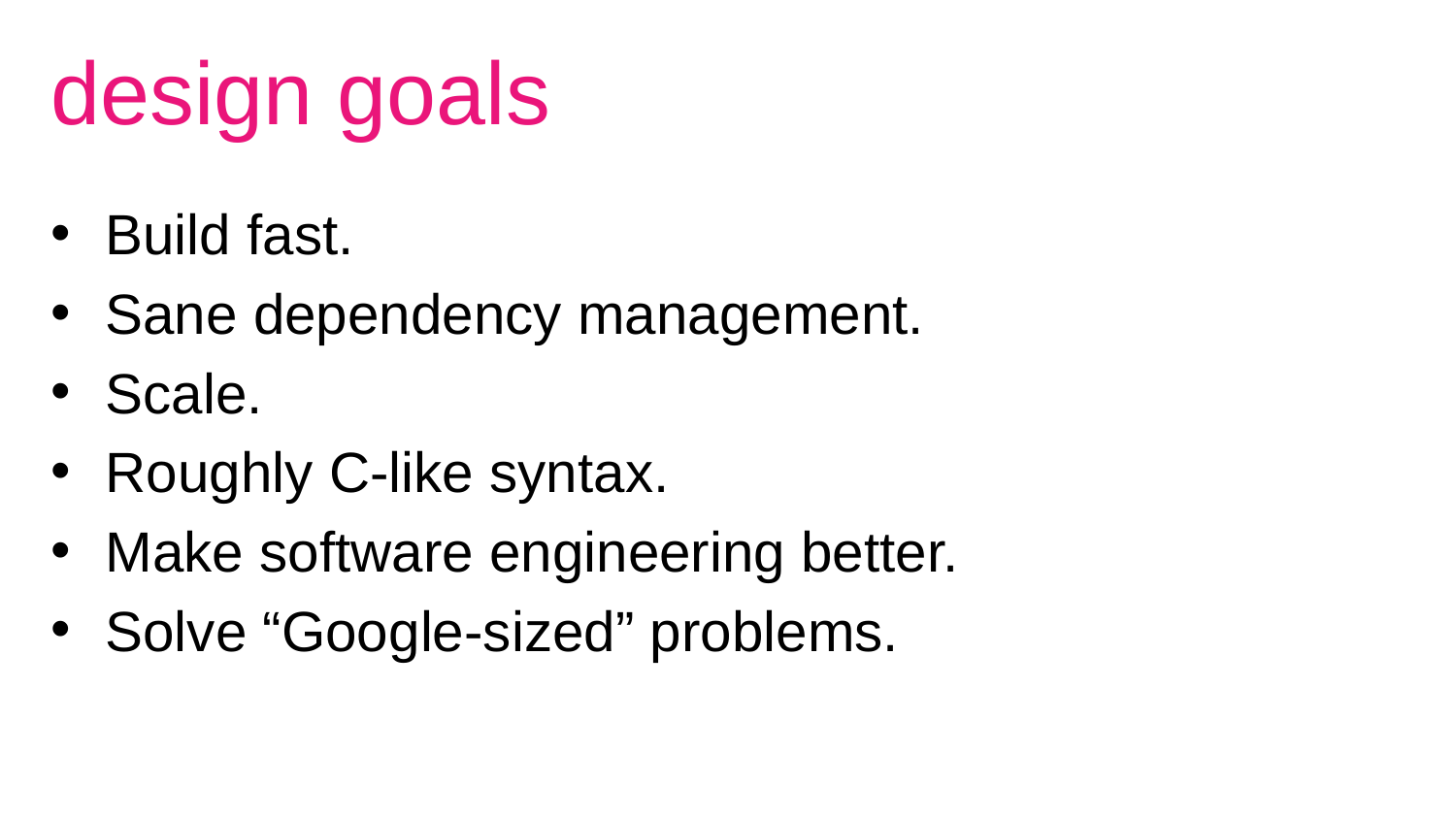

# design goals
Build fast.
Sane dependency management.
Scale.
Roughly C-like syntax.
Make software engineering better.
Solve “Google-sized” problems.